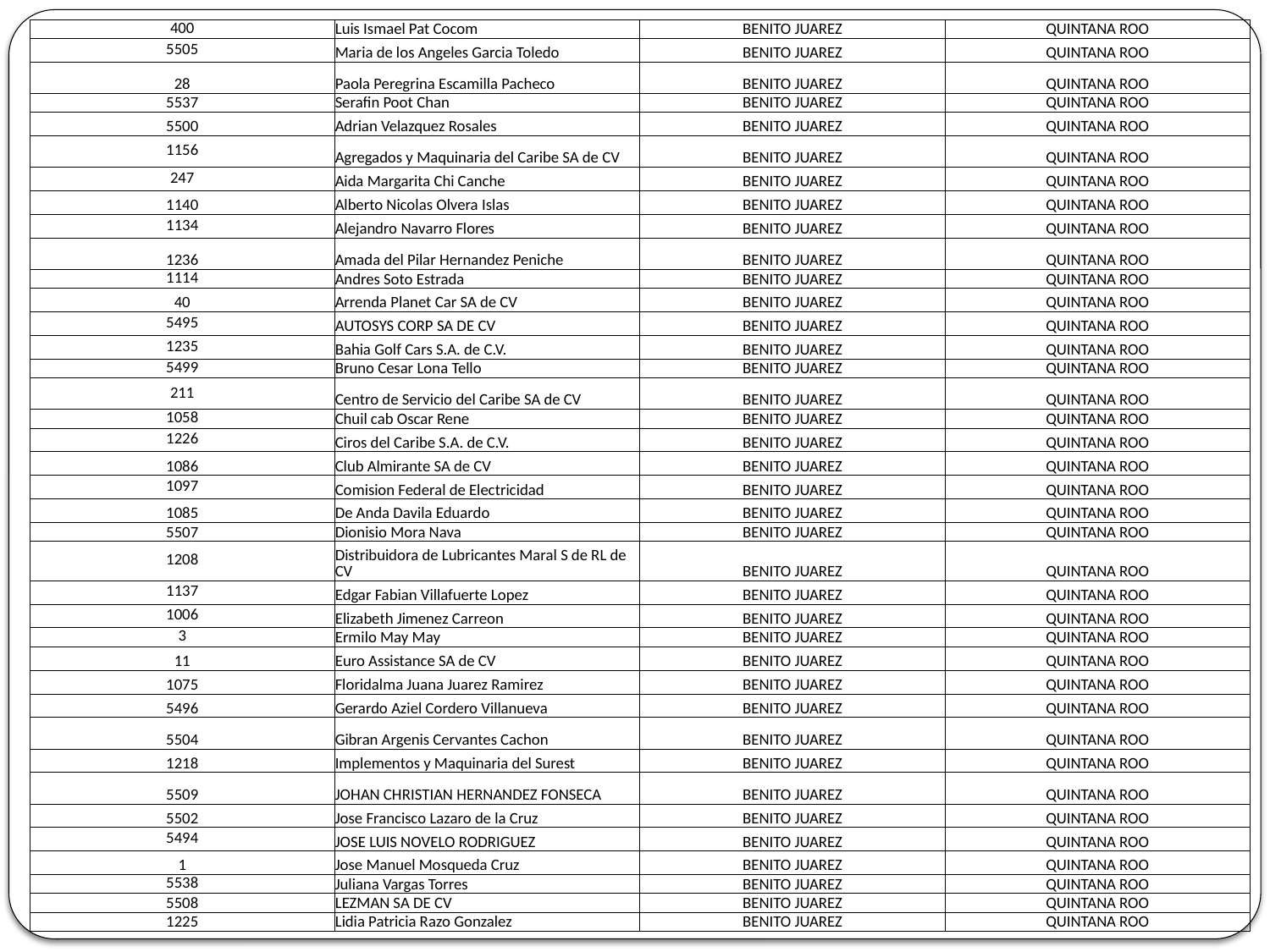

| 400 | Luis Ismael Pat Cocom | BENITO JUAREZ | QUINTANA ROO |
| --- | --- | --- | --- |
| 5505 | Maria de los Angeles Garcia Toledo | BENITO JUAREZ | QUINTANA ROO |
| 28 | Paola Peregrina Escamilla Pacheco | BENITO JUAREZ | QUINTANA ROO |
| 5537 | Serafin Poot Chan | BENITO JUAREZ | QUINTANA ROO |
| 5500 | Adrian Velazquez Rosales | BENITO JUAREZ | QUINTANA ROO |
| 1156 | Agregados y Maquinaria del Caribe SA de CV | BENITO JUAREZ | QUINTANA ROO |
| 247 | Aida Margarita Chi Canche | BENITO JUAREZ | QUINTANA ROO |
| 1140 | Alberto Nicolas Olvera Islas | BENITO JUAREZ | QUINTANA ROO |
| 1134 | Alejandro Navarro Flores | BENITO JUAREZ | QUINTANA ROO |
| 1236 | Amada del Pilar Hernandez Peniche | BENITO JUAREZ | QUINTANA ROO |
| 1114 | Andres Soto Estrada | BENITO JUAREZ | QUINTANA ROO |
| 40 | Arrenda Planet Car SA de CV | BENITO JUAREZ | QUINTANA ROO |
| 5495 | AUTOSYS CORP SA DE CV | BENITO JUAREZ | QUINTANA ROO |
| 1235 | Bahia Golf Cars S.A. de C.V. | BENITO JUAREZ | QUINTANA ROO |
| 5499 | Bruno Cesar Lona Tello | BENITO JUAREZ | QUINTANA ROO |
| 211 | Centro de Servicio del Caribe SA de CV | BENITO JUAREZ | QUINTANA ROO |
| 1058 | Chuil cab Oscar Rene | BENITO JUAREZ | QUINTANA ROO |
| 1226 | Ciros del Caribe S.A. de C.V. | BENITO JUAREZ | QUINTANA ROO |
| 1086 | Club Almirante SA de CV | BENITO JUAREZ | QUINTANA ROO |
| 1097 | Comision Federal de Electricidad | BENITO JUAREZ | QUINTANA ROO |
| 1085 | De Anda Davila Eduardo | BENITO JUAREZ | QUINTANA ROO |
| 5507 | Dionisio Mora Nava | BENITO JUAREZ | QUINTANA ROO |
| 1208 | Distribuidora de Lubricantes Maral S de RL de CV | BENITO JUAREZ | QUINTANA ROO |
| 1137 | Edgar Fabian Villafuerte Lopez | BENITO JUAREZ | QUINTANA ROO |
| 1006 | Elizabeth Jimenez Carreon | BENITO JUAREZ | QUINTANA ROO |
| 3 | Ermilo May May | BENITO JUAREZ | QUINTANA ROO |
| 11 | Euro Assistance SA de CV | BENITO JUAREZ | QUINTANA ROO |
| 1075 | Floridalma Juana Juarez Ramirez | BENITO JUAREZ | QUINTANA ROO |
| 5496 | Gerardo Aziel Cordero Villanueva | BENITO JUAREZ | QUINTANA ROO |
| 5504 | Gibran Argenis Cervantes Cachon | BENITO JUAREZ | QUINTANA ROO |
| 1218 | Implementos y Maquinaria del Surest | BENITO JUAREZ | QUINTANA ROO |
| 5509 | JOHAN CHRISTIAN HERNANDEZ FONSECA | BENITO JUAREZ | QUINTANA ROO |
| 5502 | Jose Francisco Lazaro de la Cruz | BENITO JUAREZ | QUINTANA ROO |
| 5494 | JOSE LUIS NOVELO RODRIGUEZ | BENITO JUAREZ | QUINTANA ROO |
| 1 | Jose Manuel Mosqueda Cruz | BENITO JUAREZ | QUINTANA ROO |
| 5538 | Juliana Vargas Torres | BENITO JUAREZ | QUINTANA ROO |
| 5508 | LEZMAN SA DE CV | BENITO JUAREZ | QUINTANA ROO |
| 1225 | Lidia Patricia Razo Gonzalez | BENITO JUAREZ | QUINTANA ROO |